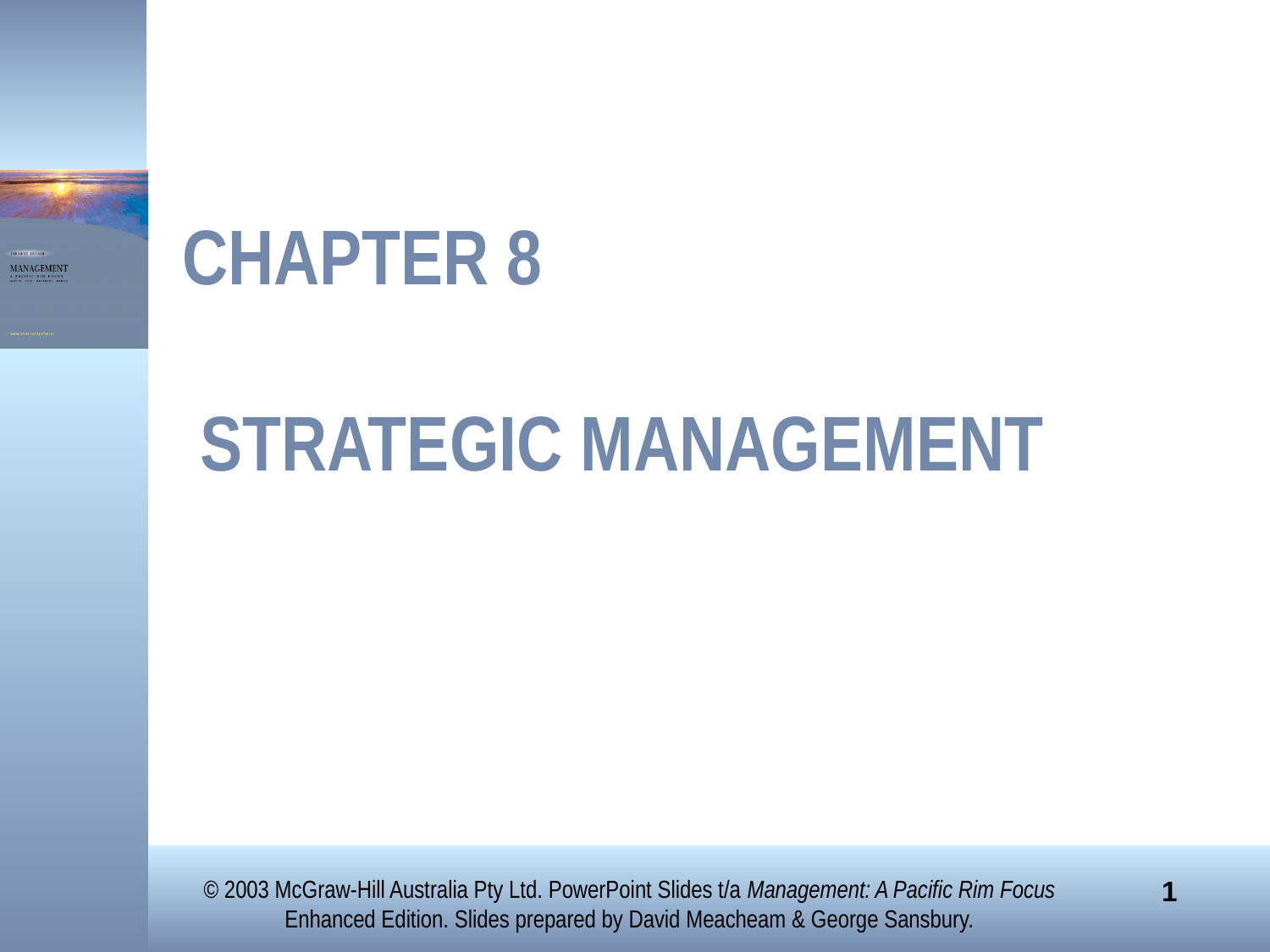

# CHAPTER 8 STRATEGIC MANAGEMENT
© 2003 McGraw-Hill Australia Pty Ltd. PowerPoint Slides t/a Management: A Pacific Rim Focus Enhanced Edition. Slides prepared by David Meacheam & George Sansbury.
1